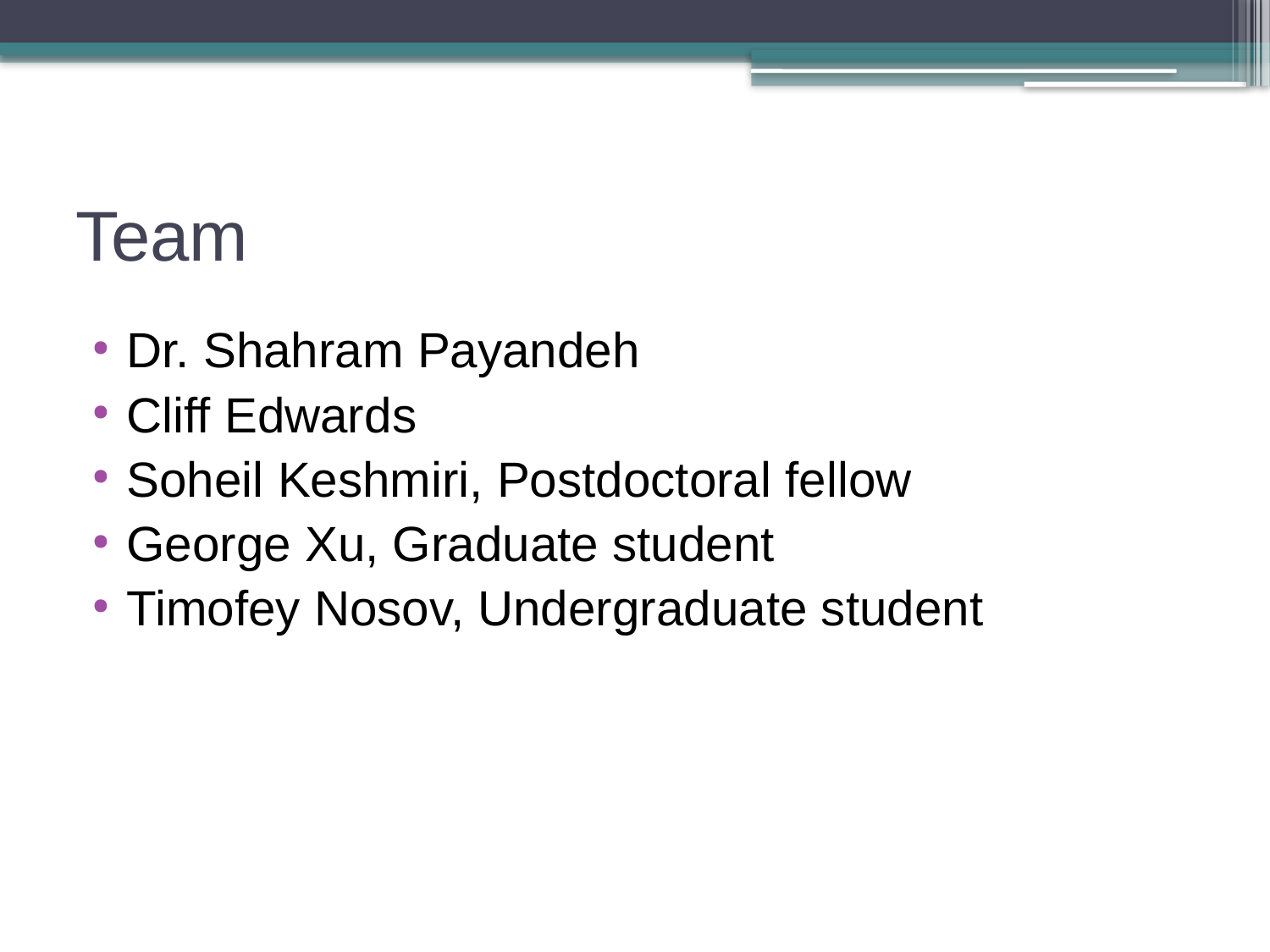

# Team
Dr. Shahram Payandeh
Cliff Edwards
Soheil Keshmiri, Postdoctoral fellow
George Xu, Graduate student
Timofey Nosov, Undergraduate student